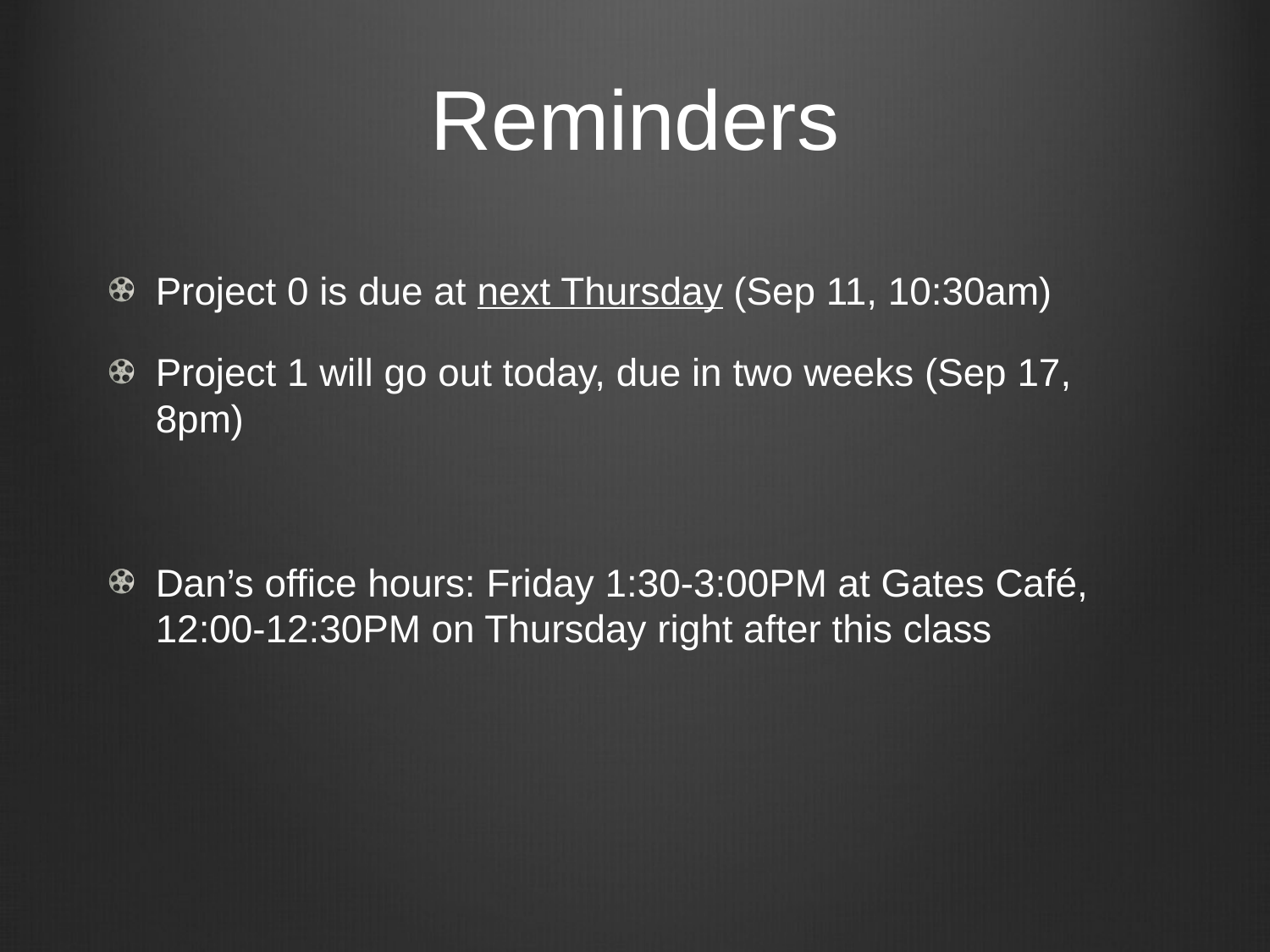

# Reminders
Project 0 is due at next Thursday (Sep 11, 10:30am)
Project 1 will go out today, due in two weeks (Sep 17, 8pm)

Dan’s office hours: Friday 1:30-3:00PM at Gates Café, 12:00-12:30PM on Thursday right after this class